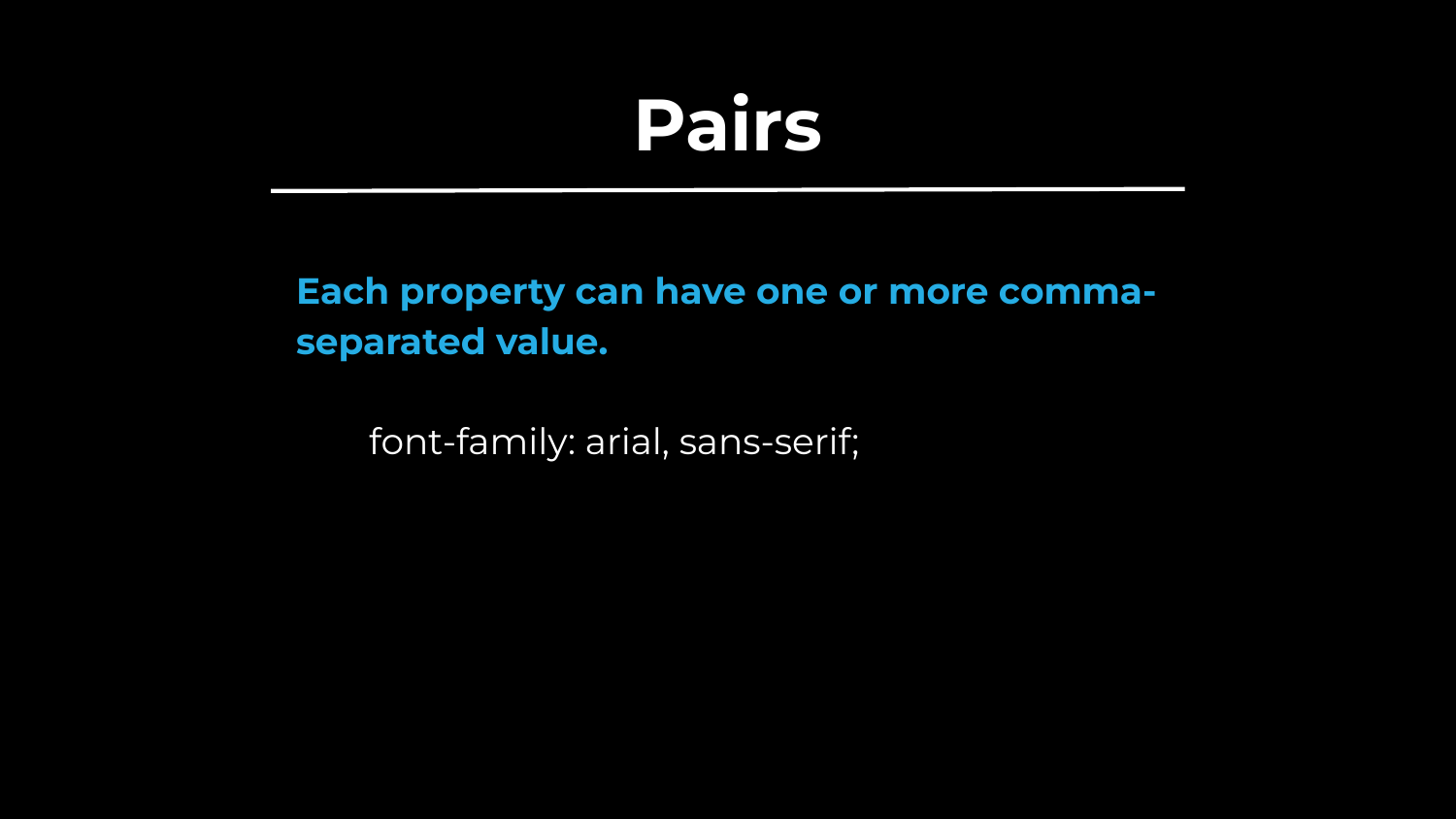

Pairs

Each property can have one or more comma-separated value.

font-family: arial, sans-serif;